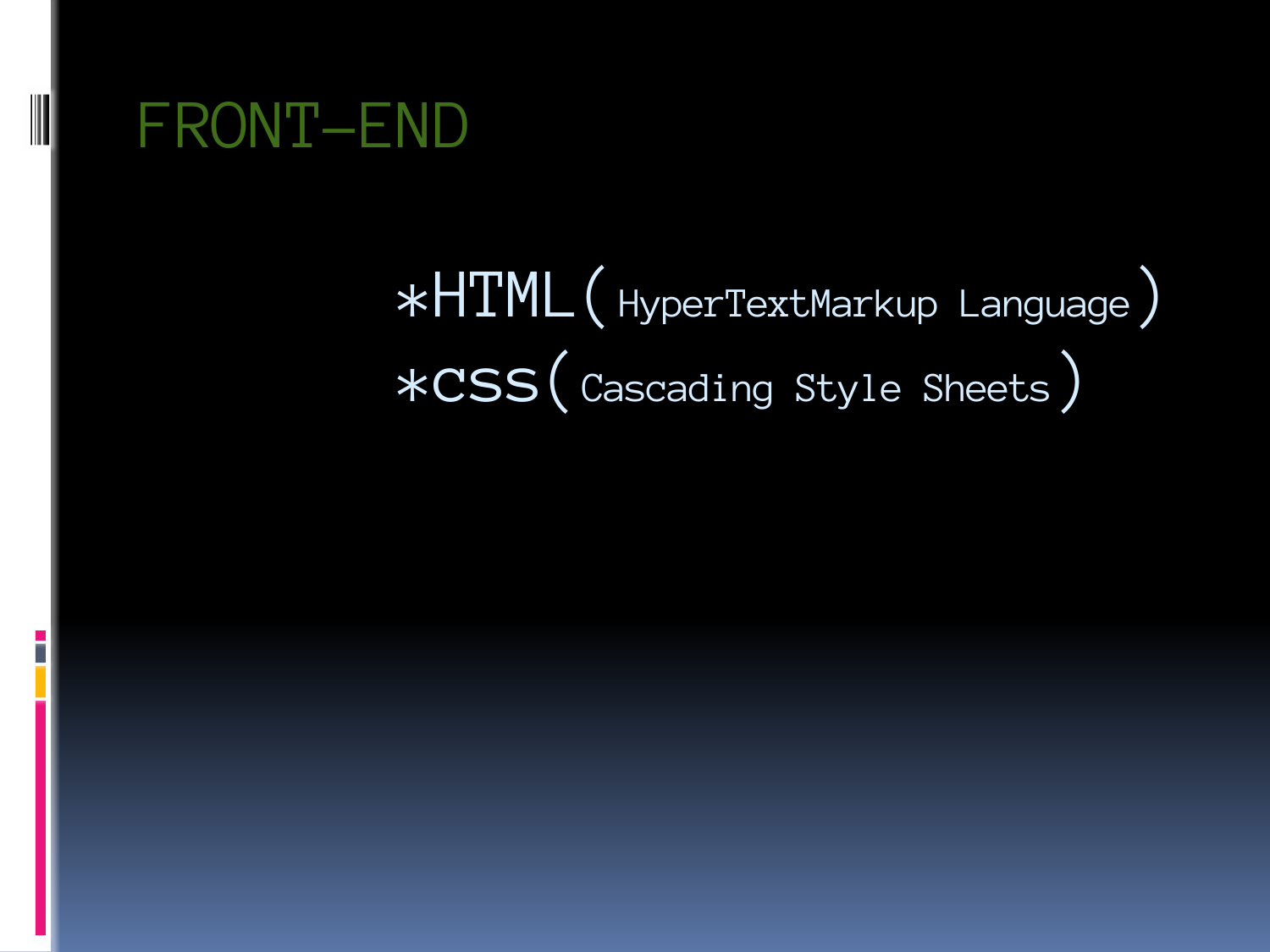

# FRONT-END *HTML(HyperTextMarkup Language) *css(Cascading Style Sheets)